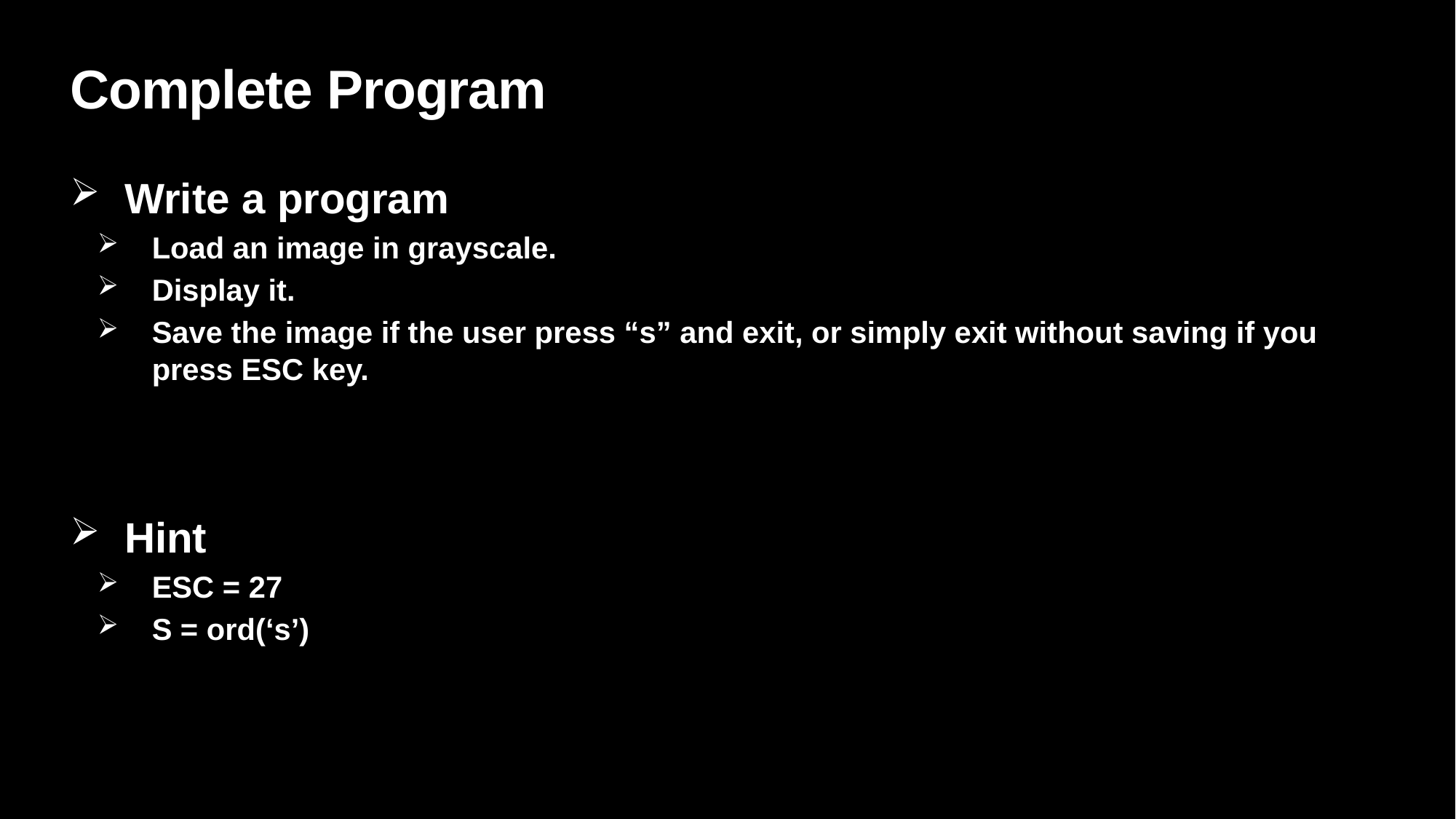

# Complete Program
Write a program
Load an image in grayscale.
Display it.
Save the image if the user press “s” and exit, or simply exit without saving if you press ESC key.

Hint
ESC = 27
S = ord(‘s’)